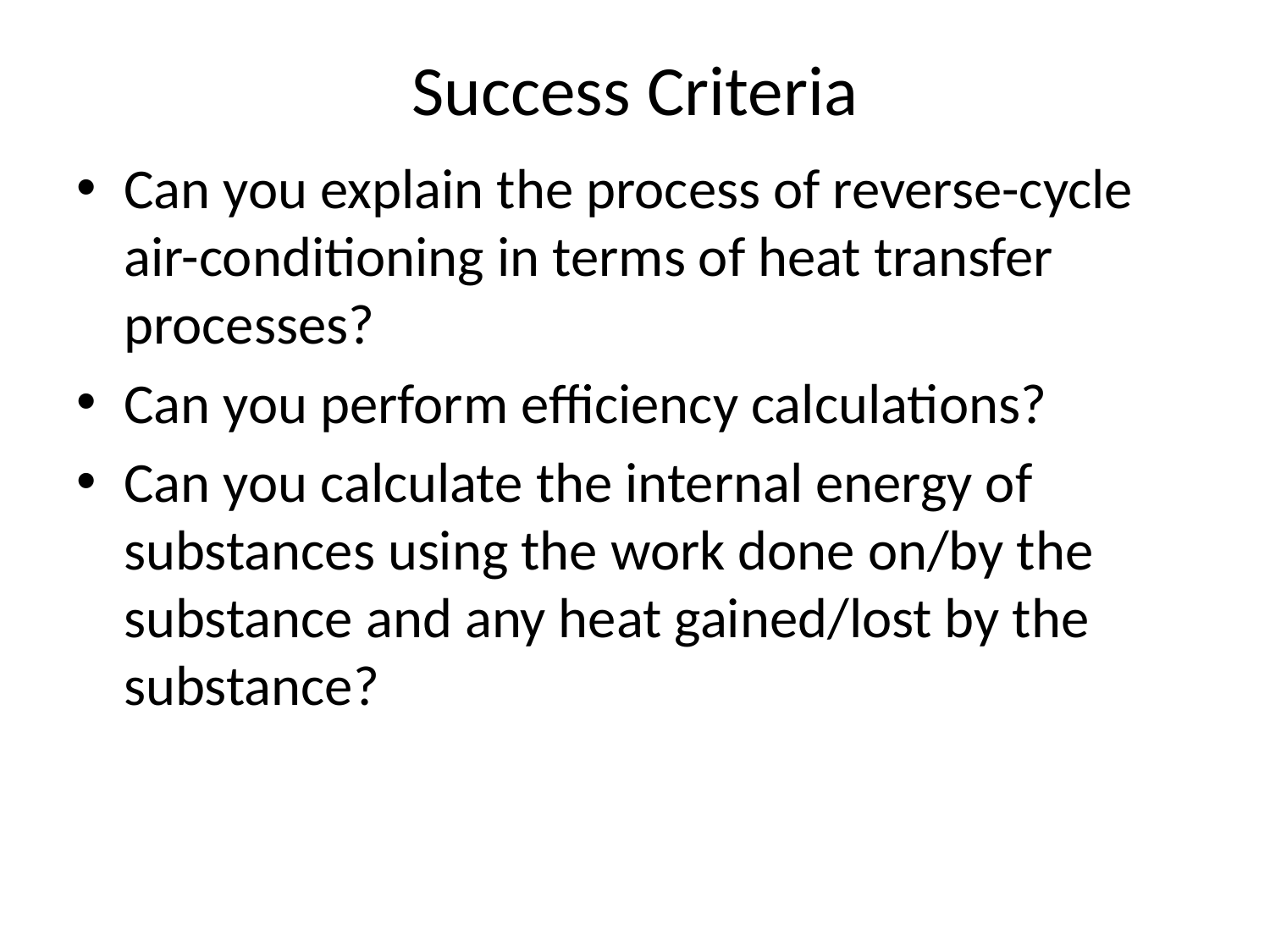

# Success Criteria
Can you explain the process of reverse-cycle air-conditioning in terms of heat transfer processes?
Can you perform efficiency calculations?
Can you calculate the internal energy of substances using the work done on/by the substance and any heat gained/lost by the substance?